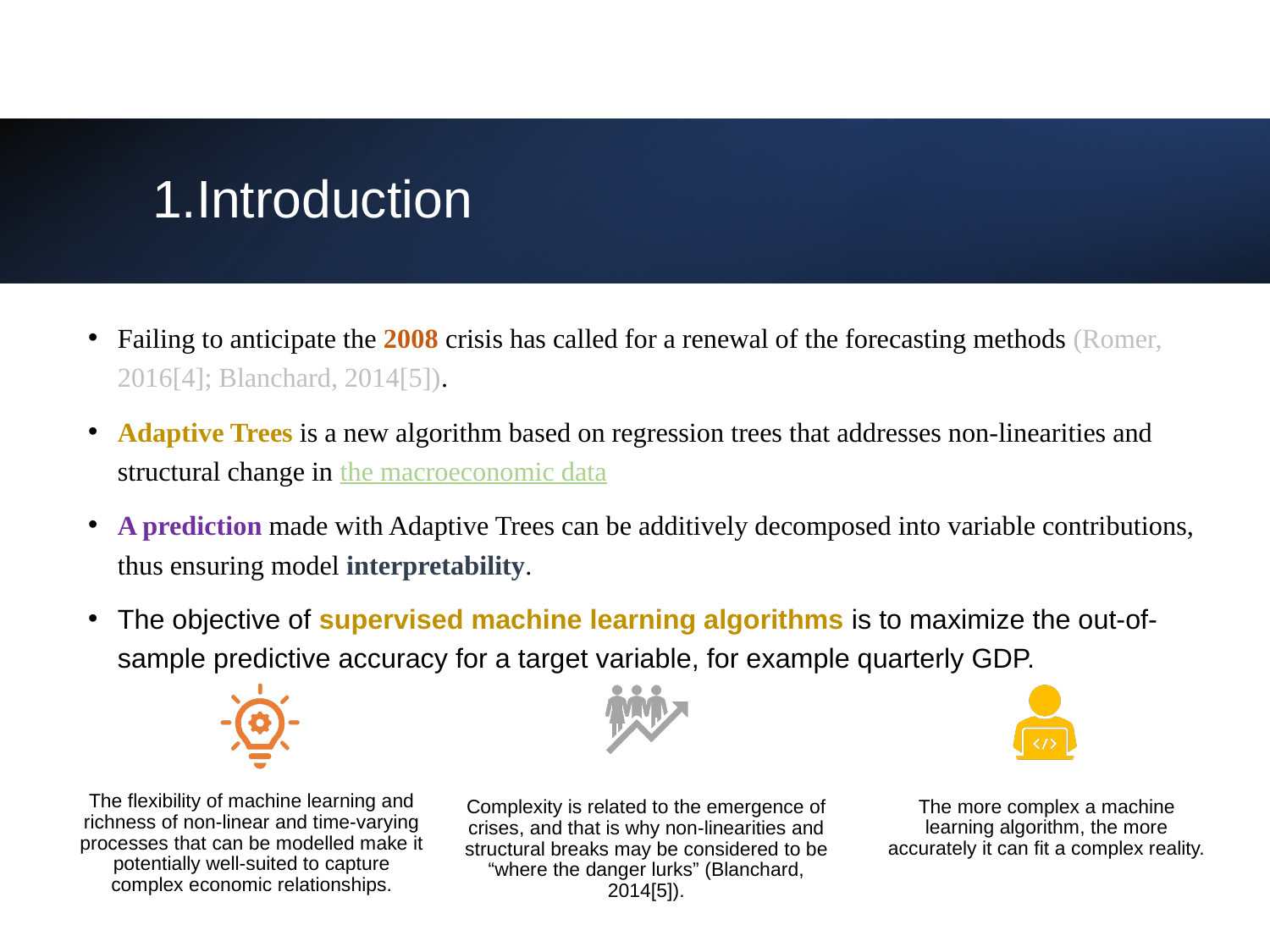

# 1.Introduction
Failing to anticipate the 2008 crisis has called for a renewal of the forecasting methods (Romer, 2016[4]; Blanchard, 2014[5]).
Adaptive Trees is a new algorithm based on regression trees that addresses non-linearities and structural change in the macroeconomic data
A prediction made with Adaptive Trees can be additively decomposed into variable contributions, thus ensuring model interpretability.
The objective of supervised machine learning algorithms is to maximize the out-of- sample predictive accuracy for a target variable, for example quarterly GDP.

The flexibility of machine learning and richness of non-linear and time-varying processes that can be modelled make it potentially well-suited to capture complex economic relationships.
Complexity is related to the emergence of crises, and that is why non-linearities and structural breaks may be considered to be “where the danger lurks” (Blanchard, 2014[5]).
The more complex a machine learning algorithm, the more accurately it can fit a complex reality.